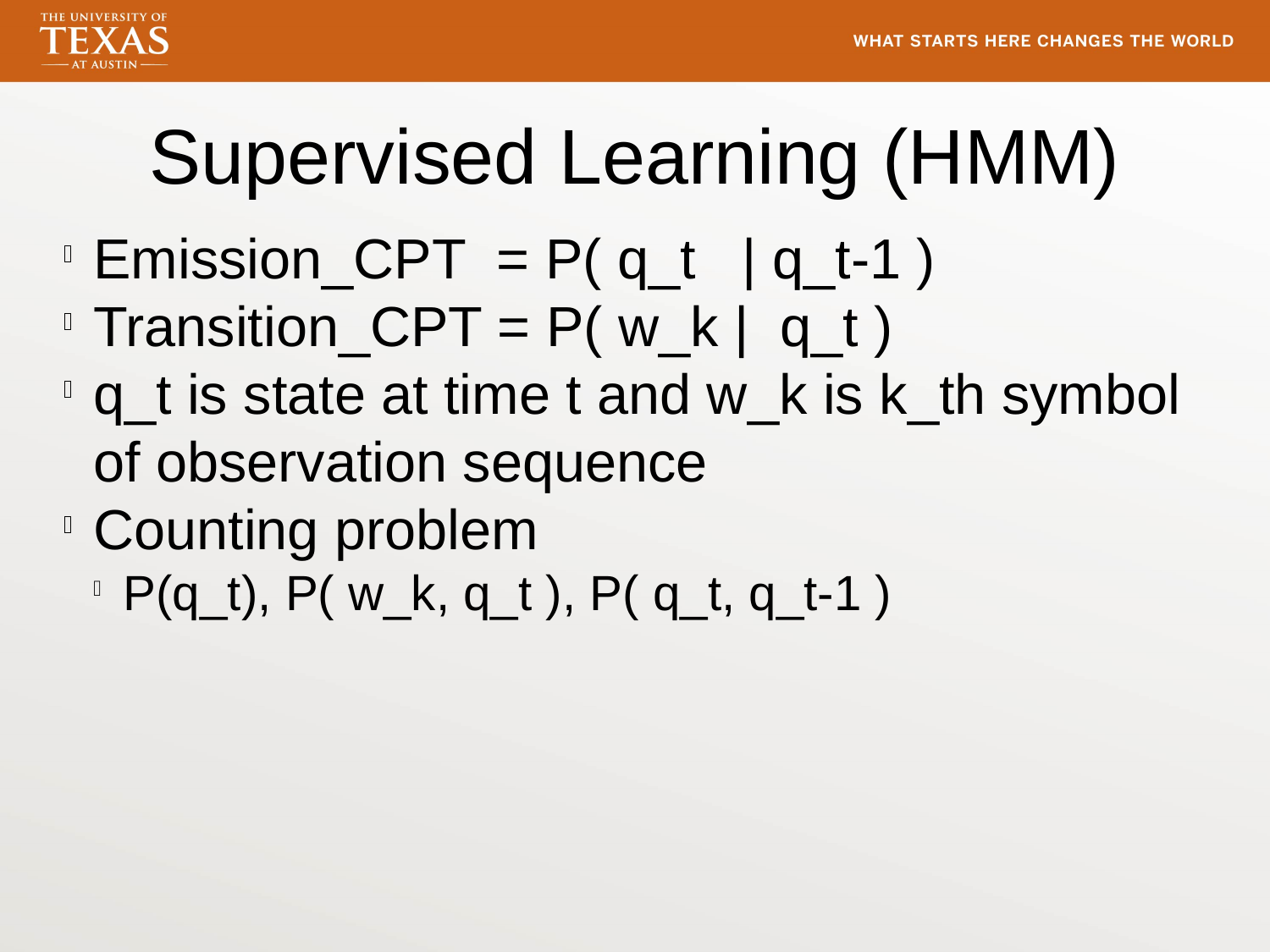

Supervised Learning (HMM)
Emission_CPT  = P( q_t   | q_t-1 )
Transition_CPT = P( w_k |  q_t )
q_t is state at time t and w_k is k_th symbol of observation sequence
Counting problem
P(q_t), P( w_k, q_t ), P( q_t, q_t-1 )